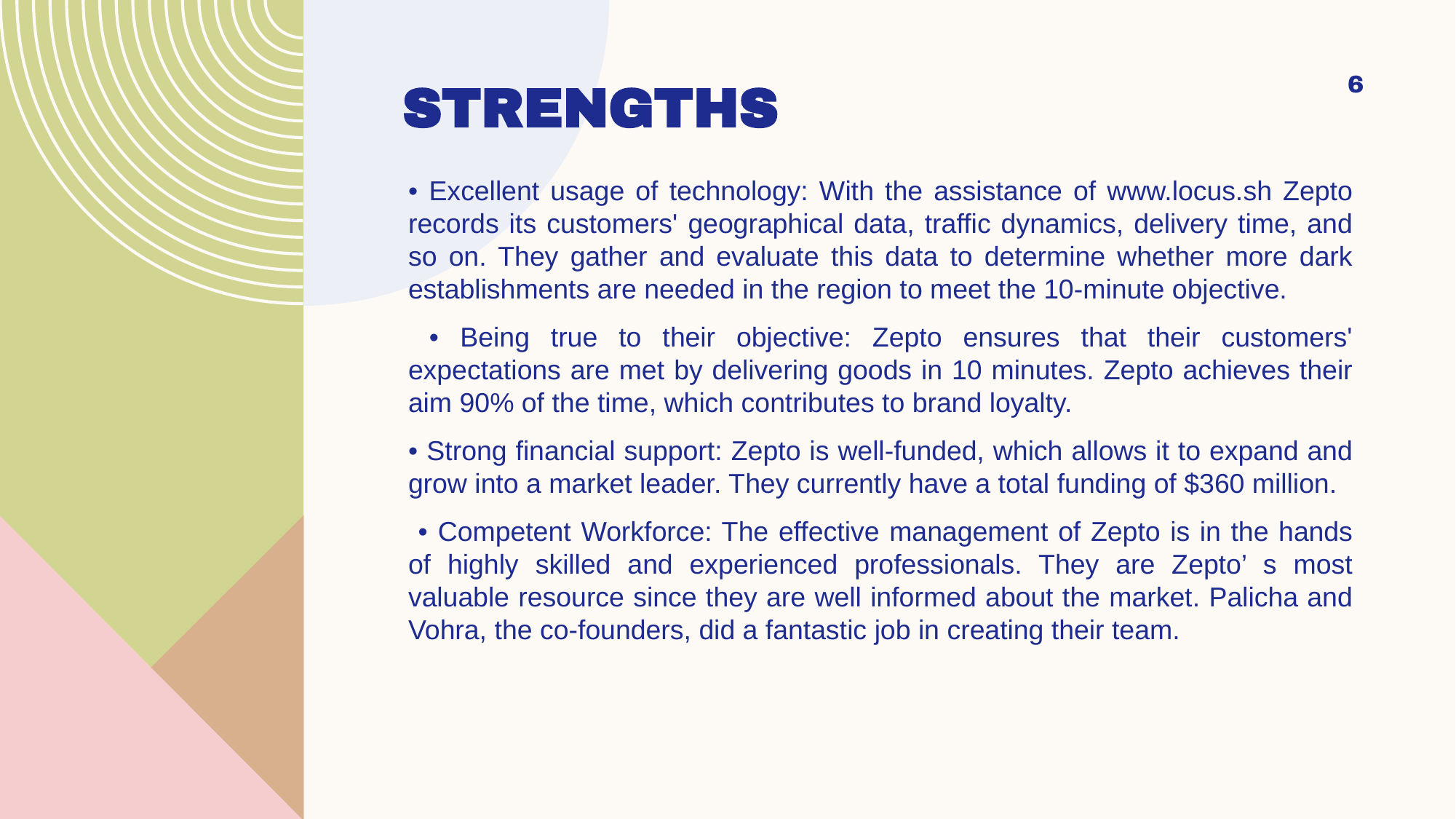

# Strengths
6
• Excellent usage of technology: With the assistance of www.locus.sh Zepto records its customers' geographical data, traffic dynamics, delivery time, and so on. They gather and evaluate this data to determine whether more dark establishments are needed in the region to meet the 10-minute objective.
 • Being true to their objective: Zepto ensures that their customers' expectations are met by delivering goods in 10 minutes. Zepto achieves their aim 90% of the time, which contributes to brand loyalty.
• Strong financial support: Zepto is well-funded, which allows it to expand and grow into a market leader. They currently have a total funding of $360 million.
 • Competent Workforce: The effective management of Zepto is in the hands of highly skilled and experienced professionals. They are Zepto’ s most valuable resource since they are well informed about the market. Palicha and Vohra, the co-founders, did a fantastic job in creating their team.